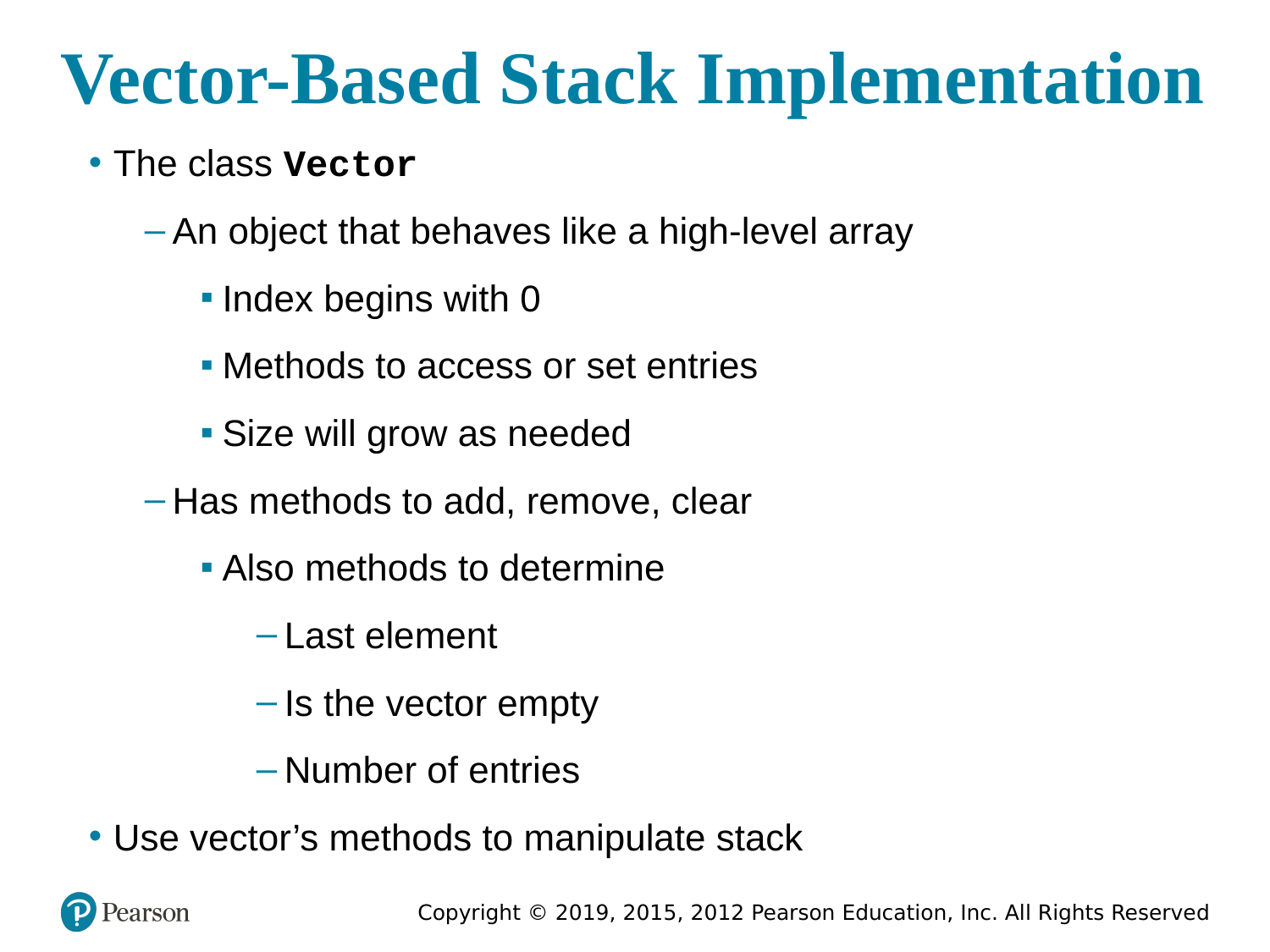

# Vector-Based Stack Implementation
The class Vector
An object that behaves like a high-level array
Index begins with 0
Methods to access or set entries
Size will grow as needed
Has methods to add, remove, clear
Also methods to determine
Last element
Is the vector empty
Number of entries
Use vector’s methods to manipulate stack